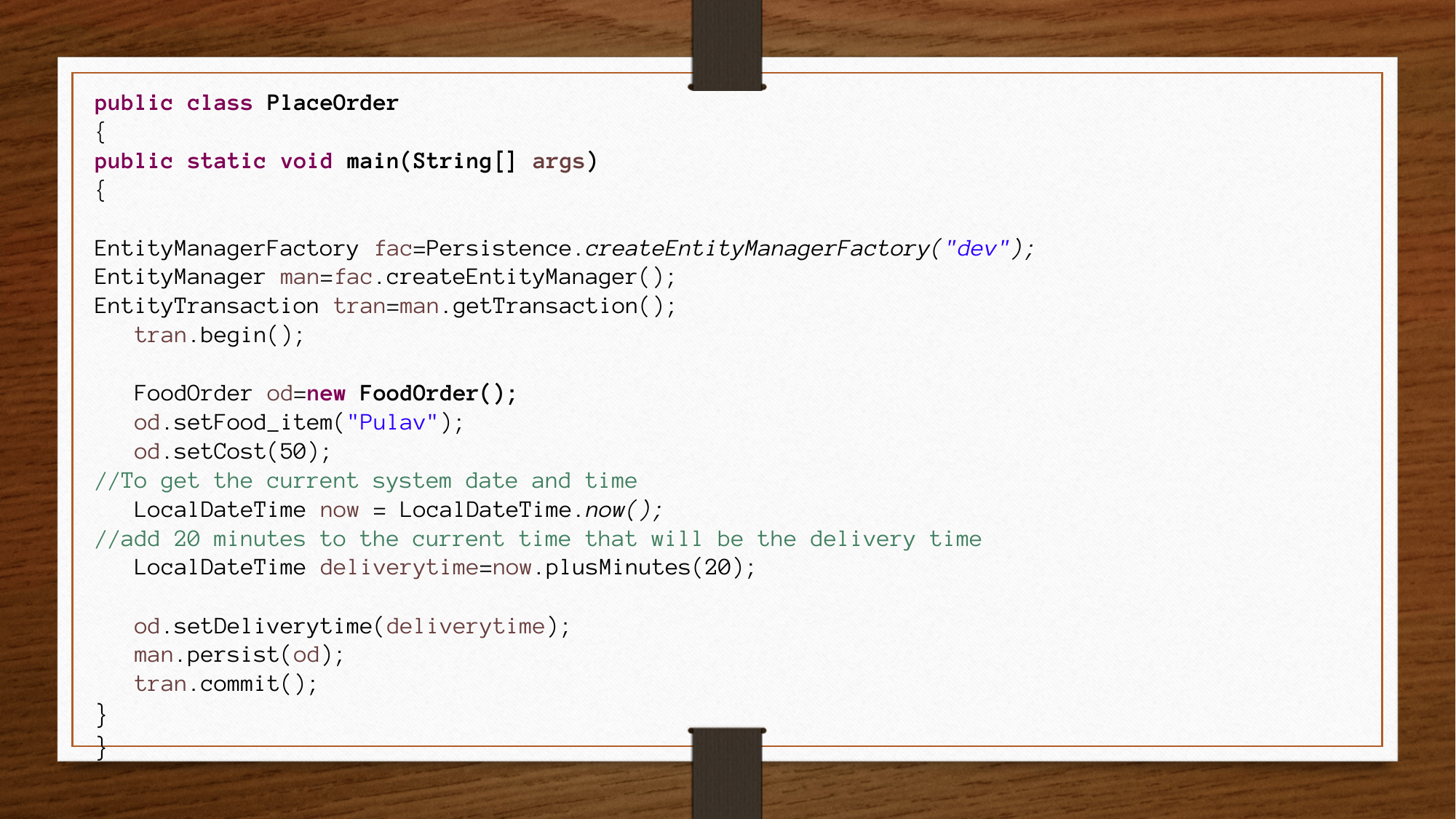

public class PlaceOrder
{
public static void main(String[] args)
{

EntityManagerFactory fac=Persistence.createEntityManagerFactory("dev");
EntityManager man=fac.createEntityManager();
EntityTransaction tran=man.getTransaction();
   tran.begin();

   FoodOrder od=new FoodOrder();
   od.setFood_item("Pulav");
   od.setCost(50);
//To get the current system date and time
   LocalDateTime now = LocalDateTime.now();
//add 20 minutes to the current time that will be the delivery time
   LocalDateTime deliverytime=now.plusMinutes(20);

   od.setDeliverytime(deliverytime);
   man.persist(od);
   tran.commit();
}
}